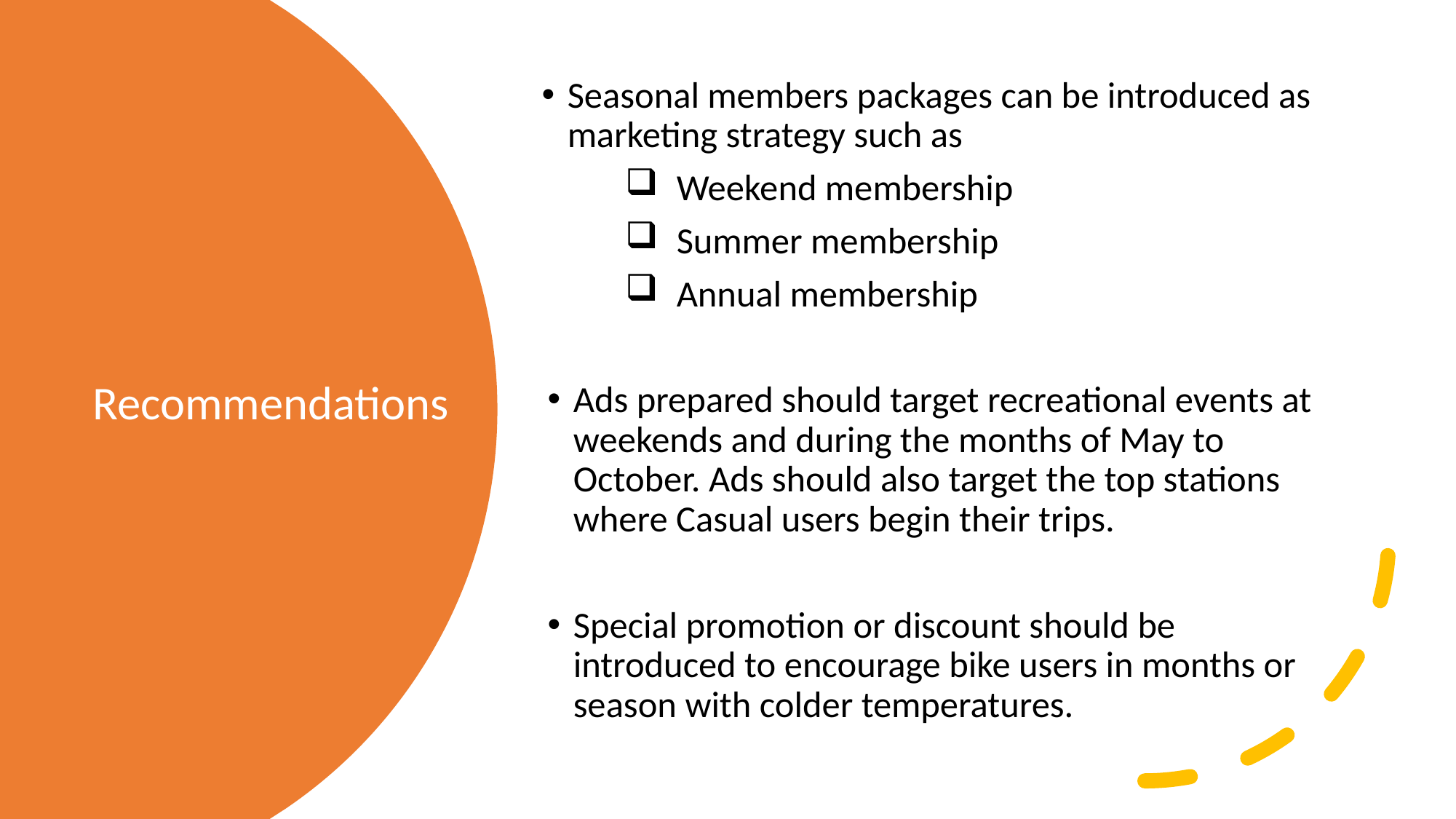

Seasonal members packages can be introduced as marketing strategy such as
Weekend membership
Summer membership
Annual membership

Ads prepared should target recreational events at weekends and during the months of May to October. Ads should also target the top stations where Casual users begin their trips.

Special promotion or discount should be introduced to encourage bike users in months or season with colder temperatures.

# Recommendations